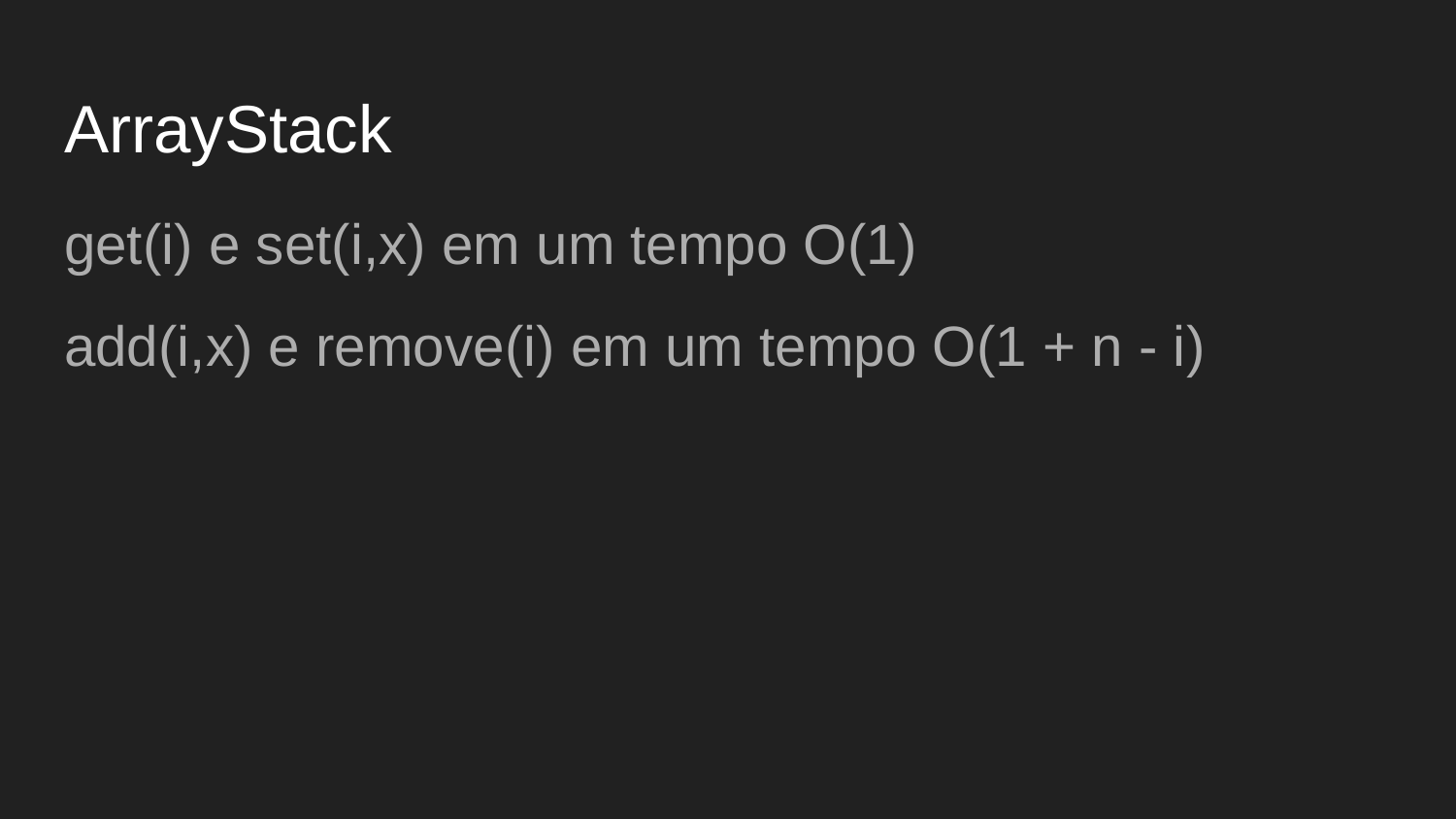

# ArrayStack
get(i) e set(i,x) em um tempo O(1)
add(i,x) e remove(i) em um tempo O(1 + n - i)